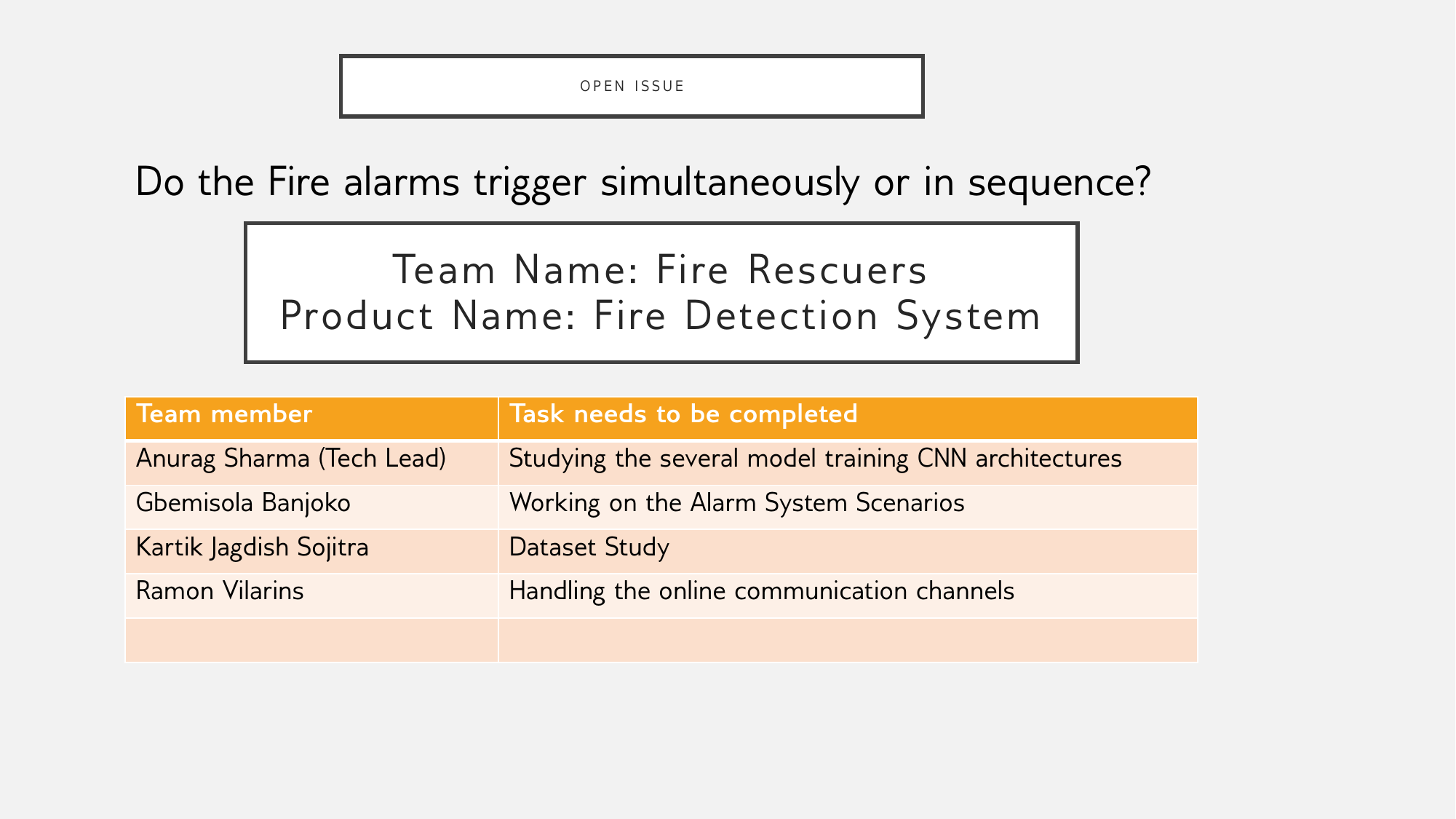

# Open Issue
Do the Fire alarms trigger simultaneously or in sequence?
Team Name: Fire Rescuers
Product Name: Fire Detection System
| Team member | Task needs to be completed |
| --- | --- |
| Anurag Sharma (Tech Lead) | Studying the several model training CNN architectures |
| Gbemisola Banjoko | Working on the Alarm System Scenarios |
| Kartik Jagdish Sojitra | Dataset Study |
| Ramon Vilarins | Handling the online communication channels |
|  |  |